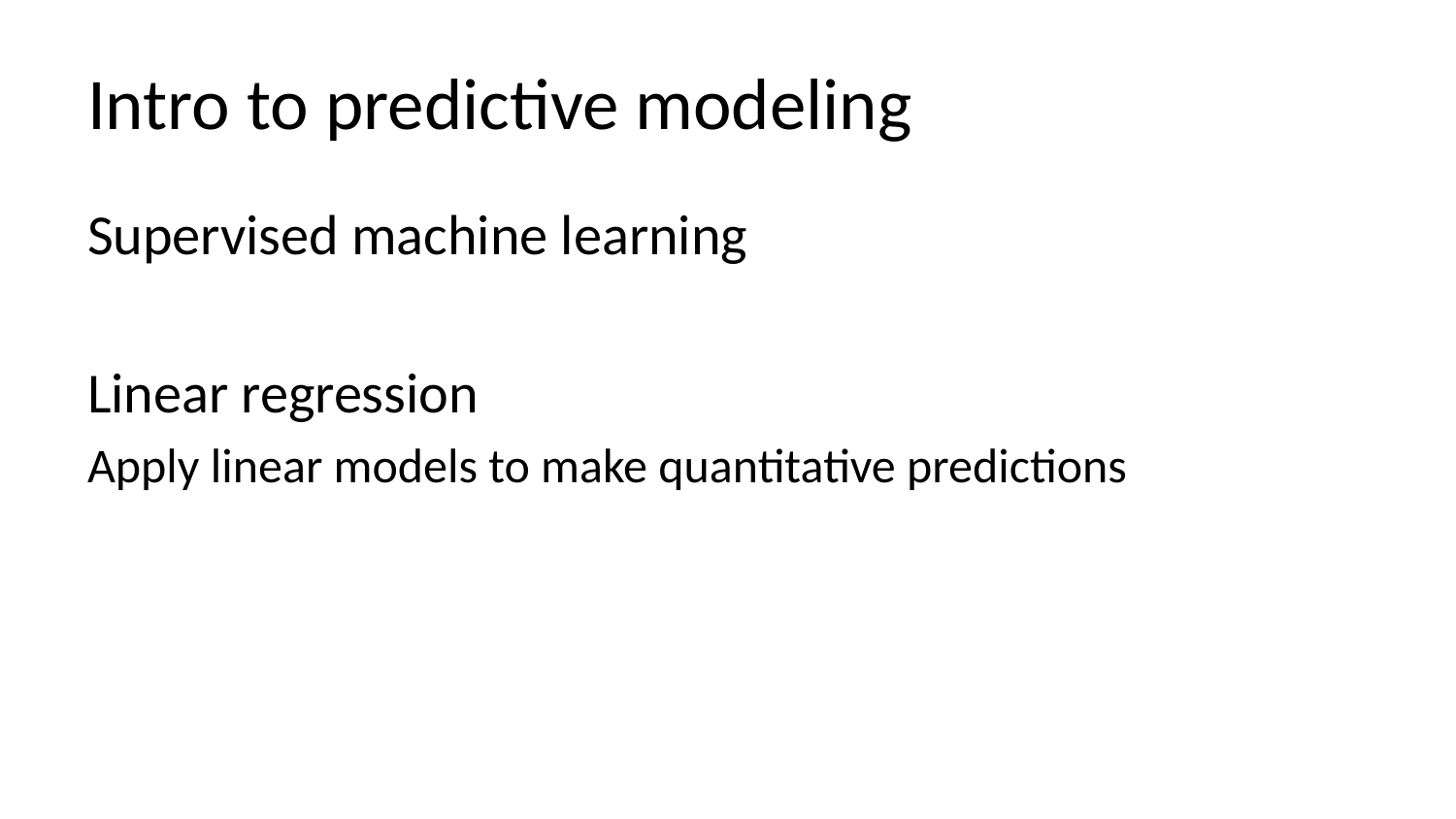

# Intro to predictive modeling
Supervised machine learning

Linear regression
Apply linear models to make quantitative predictions